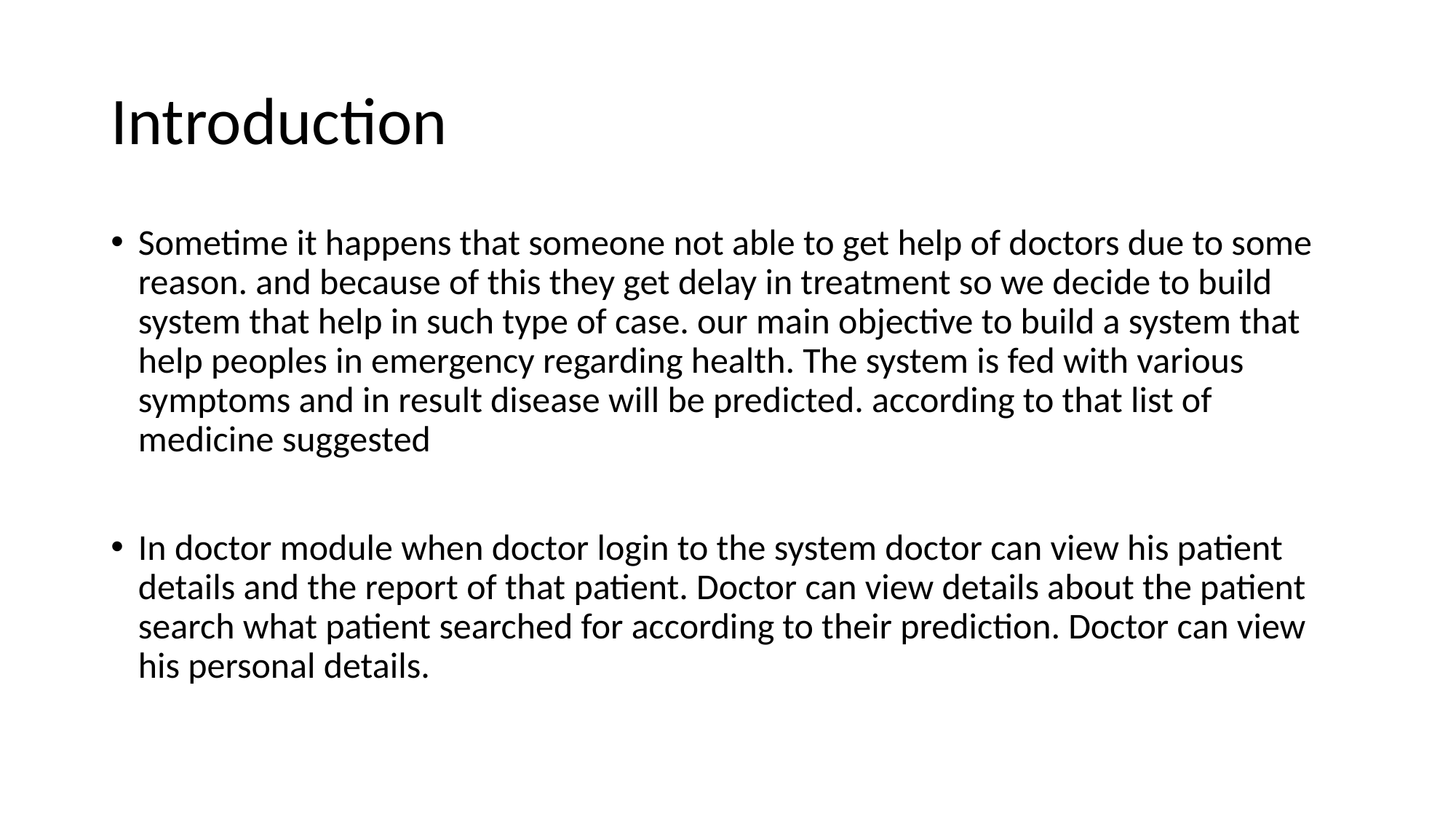

# Introduction
Sometime it happens that someone not able to get help of doctors due to some reason. and because of this they get delay in treatment so we decide to build system that help in such type of case. our main objective to build a system that help peoples in emergency regarding health. The system is fed with various symptoms and in result disease will be predicted. according to that list of medicine suggested

In doctor module when doctor login to the system doctor can view his patient details and the report of that patient. Doctor can view details about the patient search what patient searched for according to their prediction. Doctor can view his personal details.